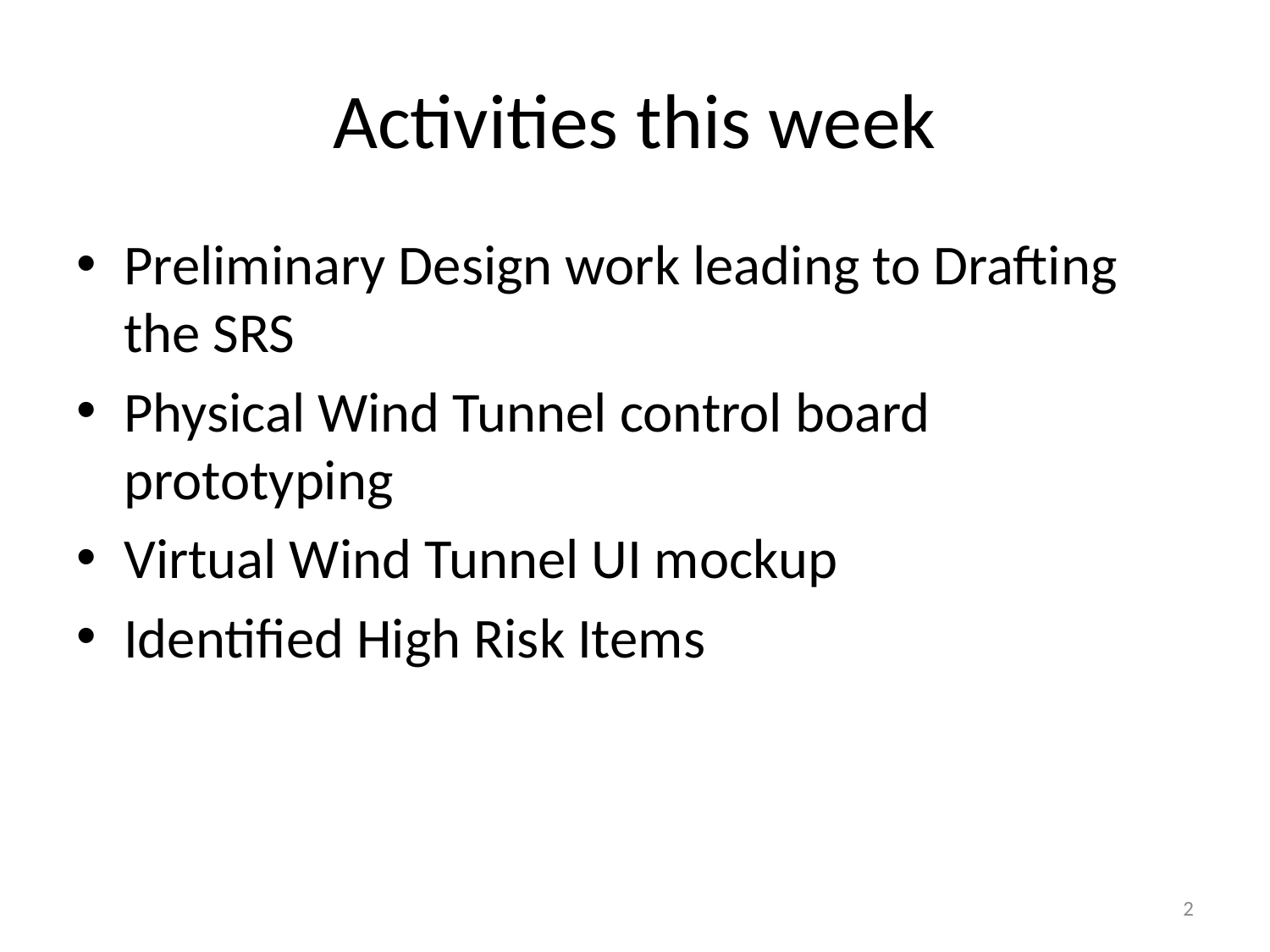

# Activities this week
Preliminary Design work leading to Drafting the SRS
Physical Wind Tunnel control board prototyping
Virtual Wind Tunnel UI mockup
Identified High Risk Items

2